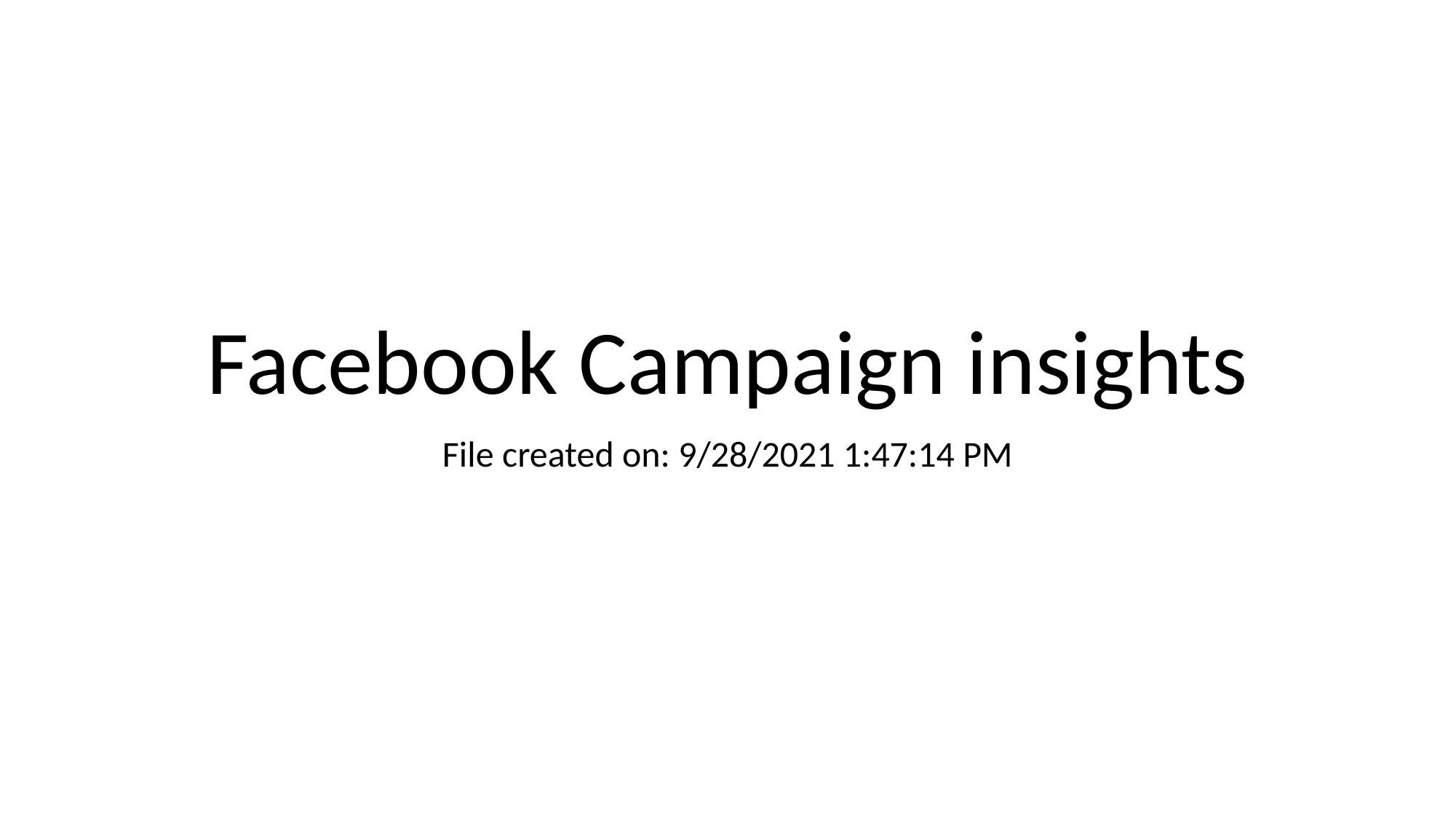

# Facebook Campaign insights
File created on: 9/28/2021 1:47:14 PM